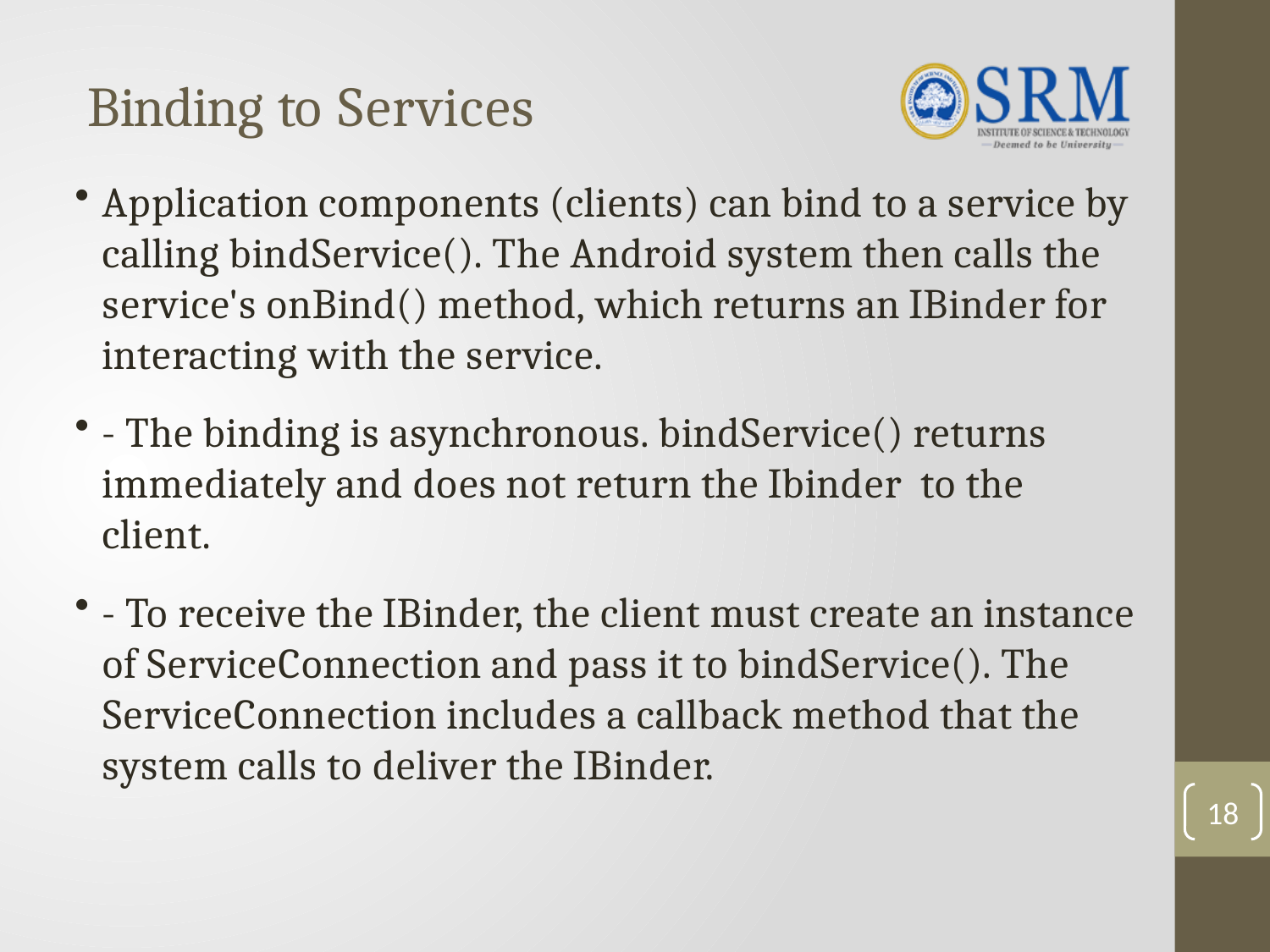

# Binding to Services
Application components (clients) can bind to a service by calling bindService(). The Android system then calls the service's onBind() method, which returns an IBinder for interacting with the service.
- The binding is asynchronous. bindService() returns immediately and does not return the Ibinder  to the client.
- To receive the IBinder, the client must create an instance of ServiceConnection and pass it to bindService(). The ServiceConnection includes a callback method that the system calls to deliver the IBinder.
18